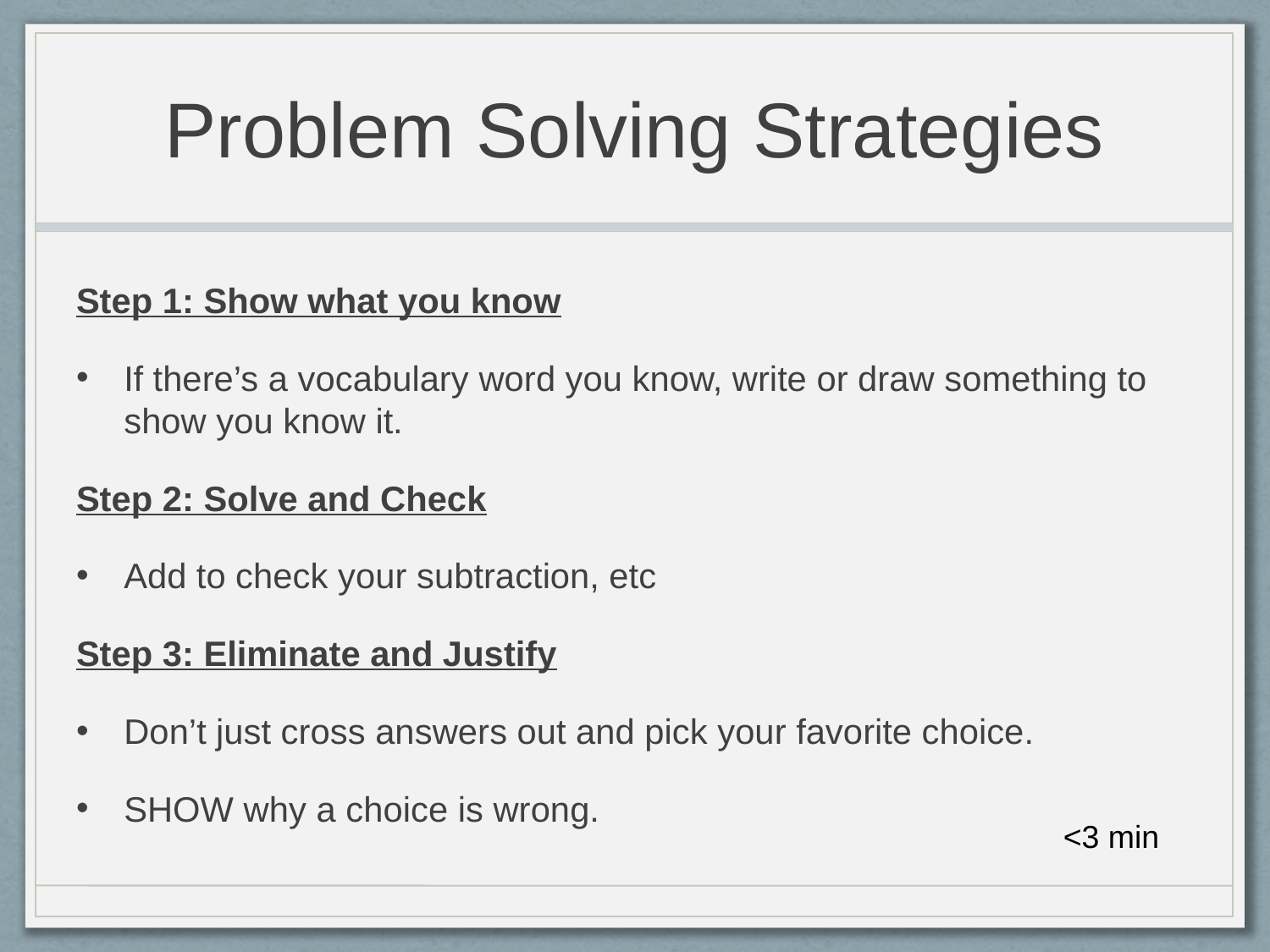

# Problem Solving Strategies

Step 1: Show what you know
If there’s a vocabulary word you know, write or draw something to show you know it.
Step 2: Solve and Check
Add to check your subtraction, etc
Step 3: Eliminate and Justify
Don’t just cross answers out and pick your favorite choice.
SHOW why a choice is wrong.

<3 min